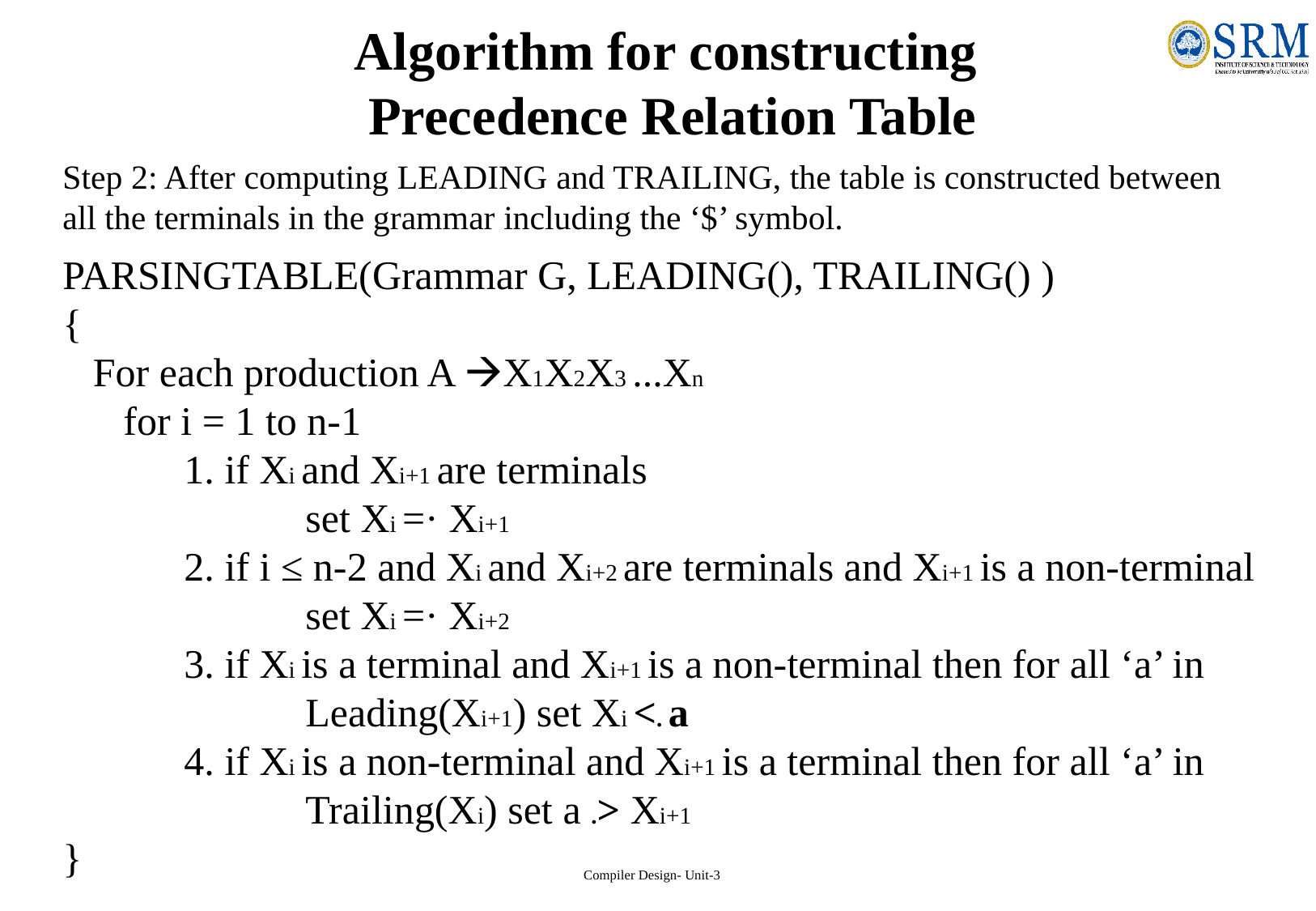

# Algorithm for constructing Precedence Relation Table
Step 2: After computing LEADING and TRAILING, the table is constructed between all the terminals in the grammar including the ‘$’ symbol.
PARSINGTABLE(Grammar G, LEADING(), TRAILING() )
{
   For each production A 🡪X1X2X3 ...Xn
      for i = 1 to n-1
	1. if Xi and Xi+1 are terminals
		set Xi =· Xi+1
	2. if i ≤ n-2 and Xi and Xi+2 are terminals and Xi+1 is a non-terminal
		set Xi =· Xi+2
	3. if Xi is a terminal and Xi+1 is a non-terminal then for all ‘a’ in
		Leading(Xi+1) set Xi <. a
	4. if Xi is a non-terminal and Xi+1 is a terminal then for all ‘a’ in
		Trailing(Xi) set a .> Xi+1
}
Compiler Design- Unit-3